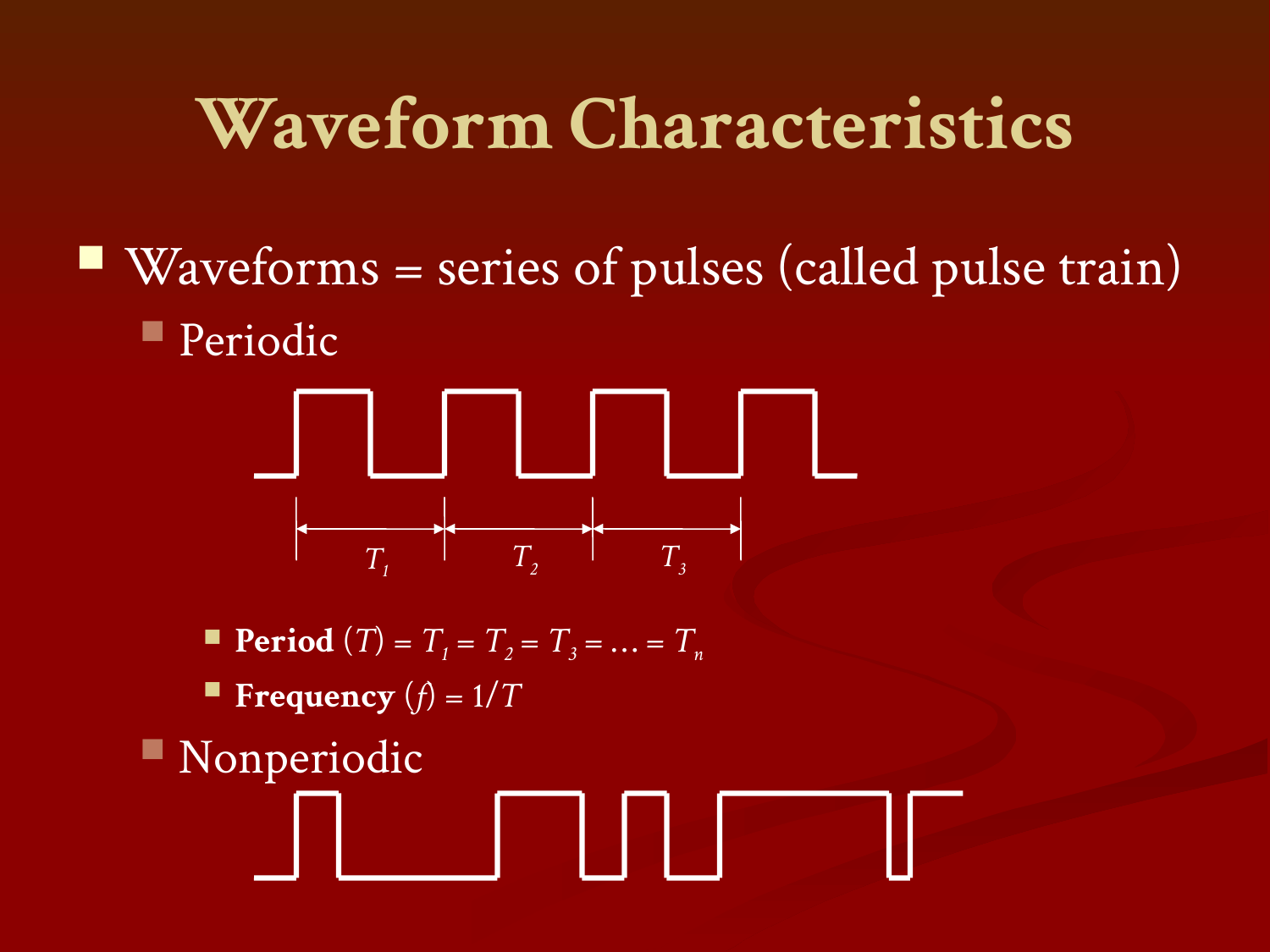

# Waveform Characteristics
Waveforms = series of pulses (called pulse train)
Periodic

Period (T) = T1 = T2 = T3 = … = Tn
Frequency (f) = 1/T
Nonperiodic

T2

T3
T1